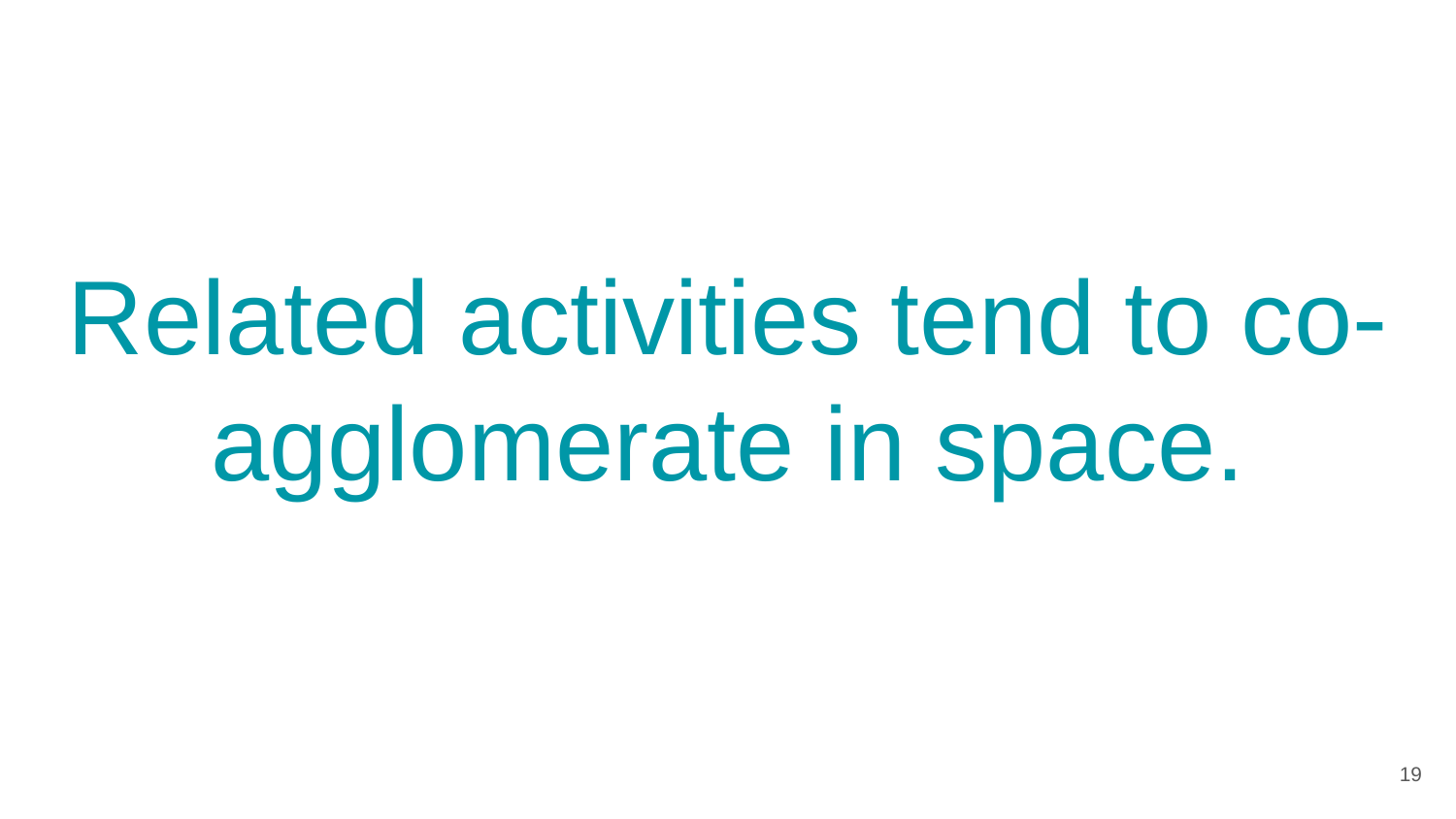

# Related activities tend to co-agglomerate in space.
19